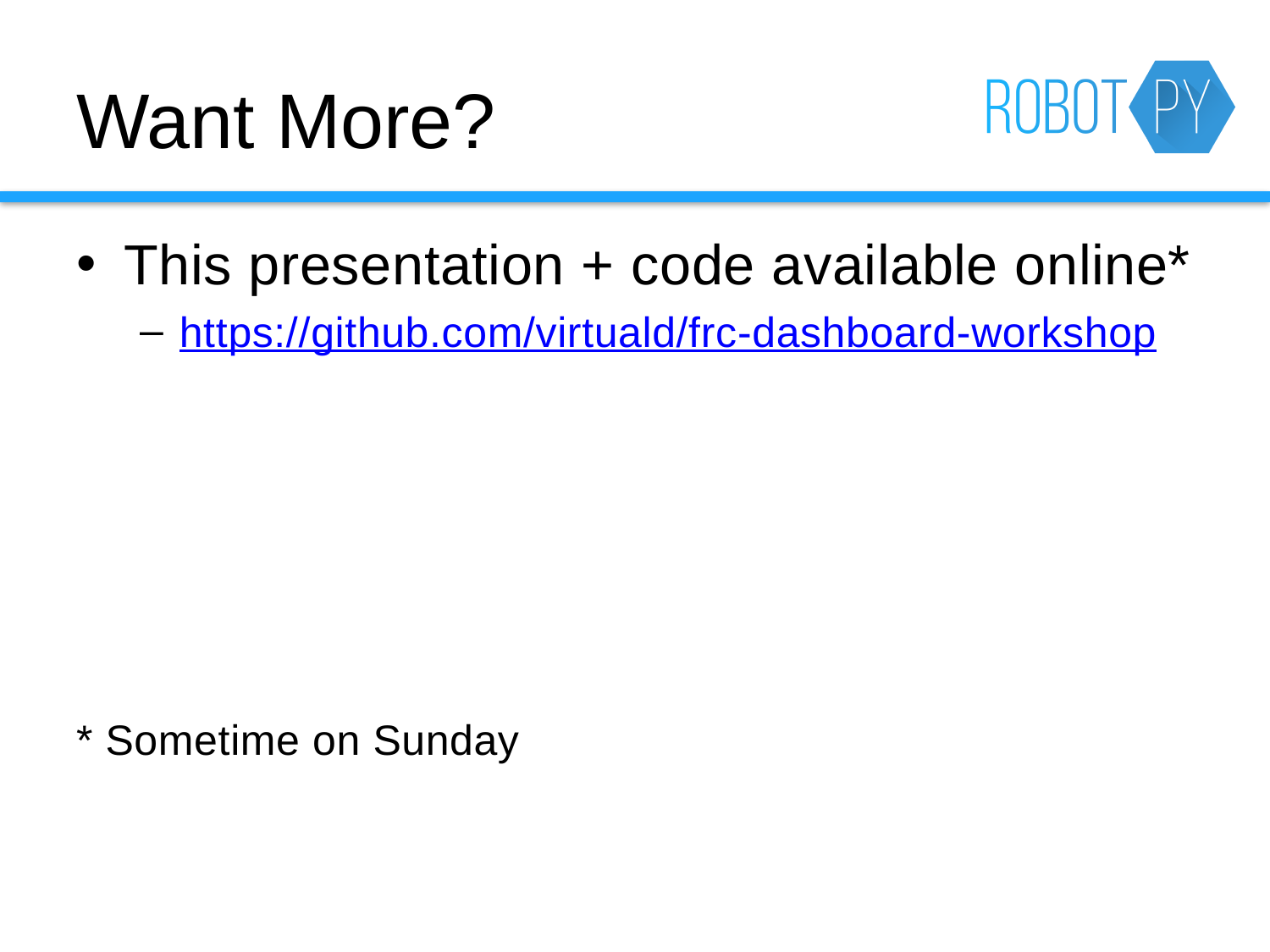

# Want More?
This presentation + code available online*
https://github.com/virtuald/frc-dashboard-workshop

* Sometime on Sunday